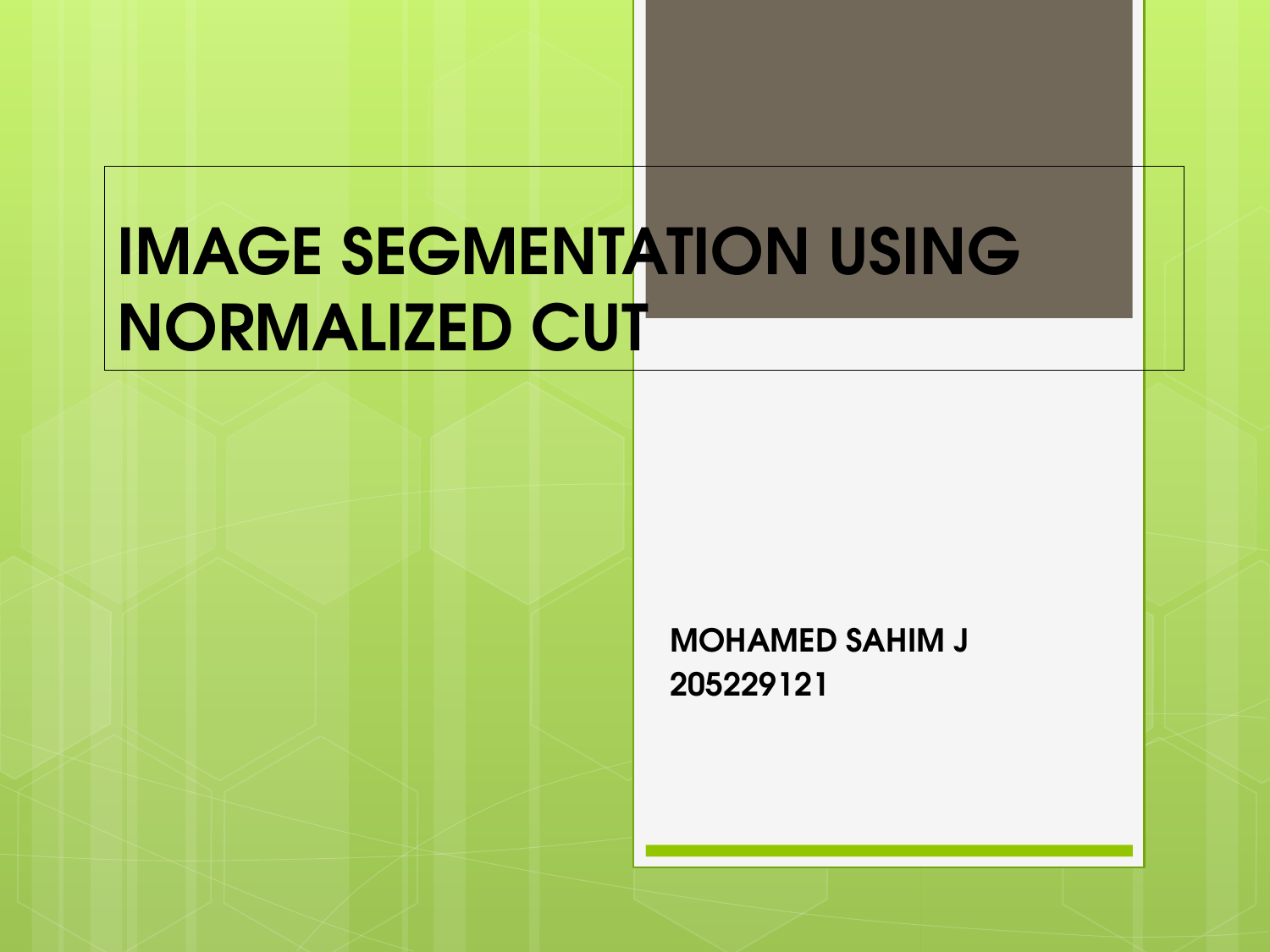

# IMAGE SEGMENTATION USING NORMALIZED CUT
MOHAMED SAHIM J
205229121